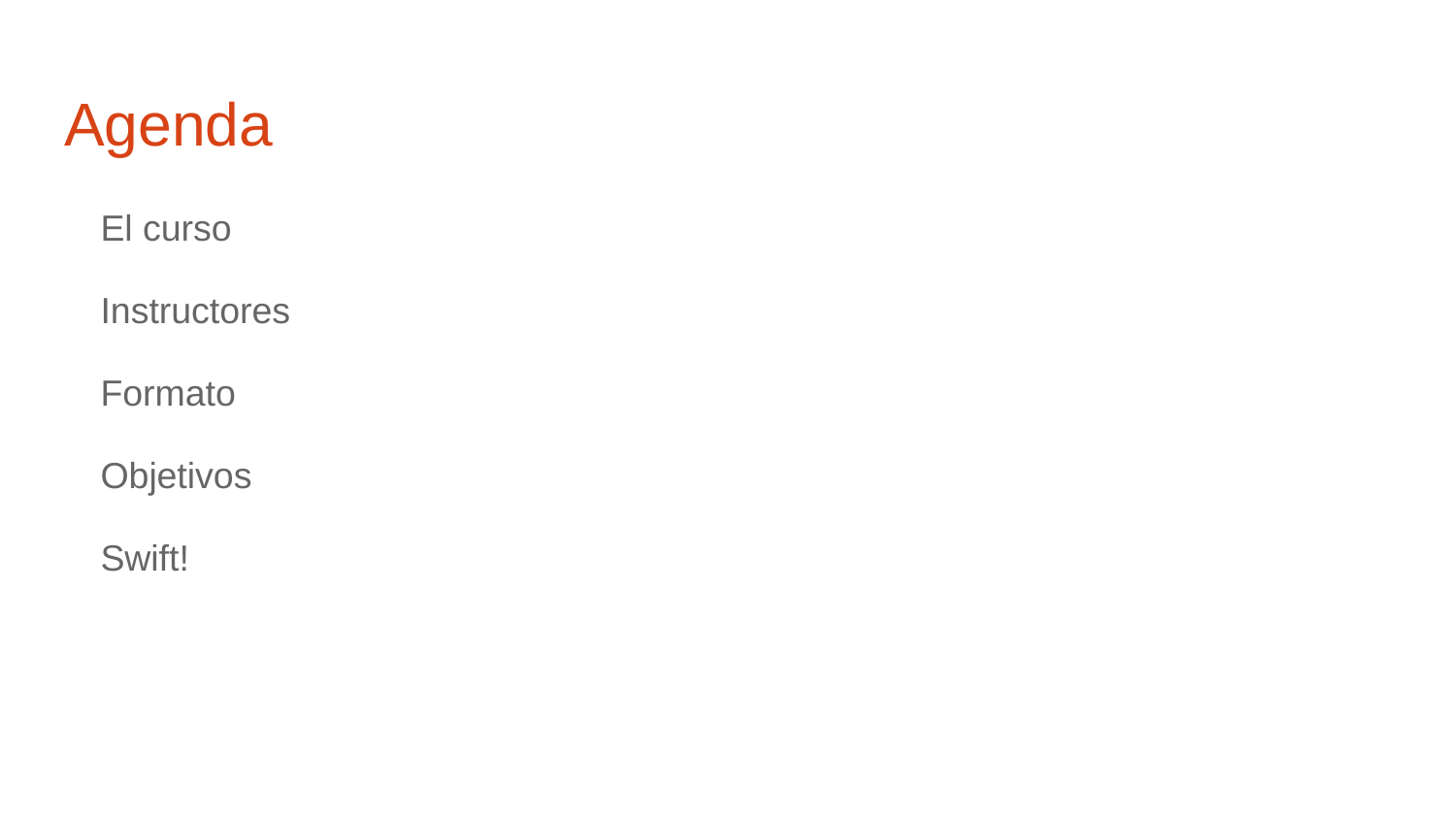

# Agenda
El curso
Instructores
Formato
Objetivos
Swift!